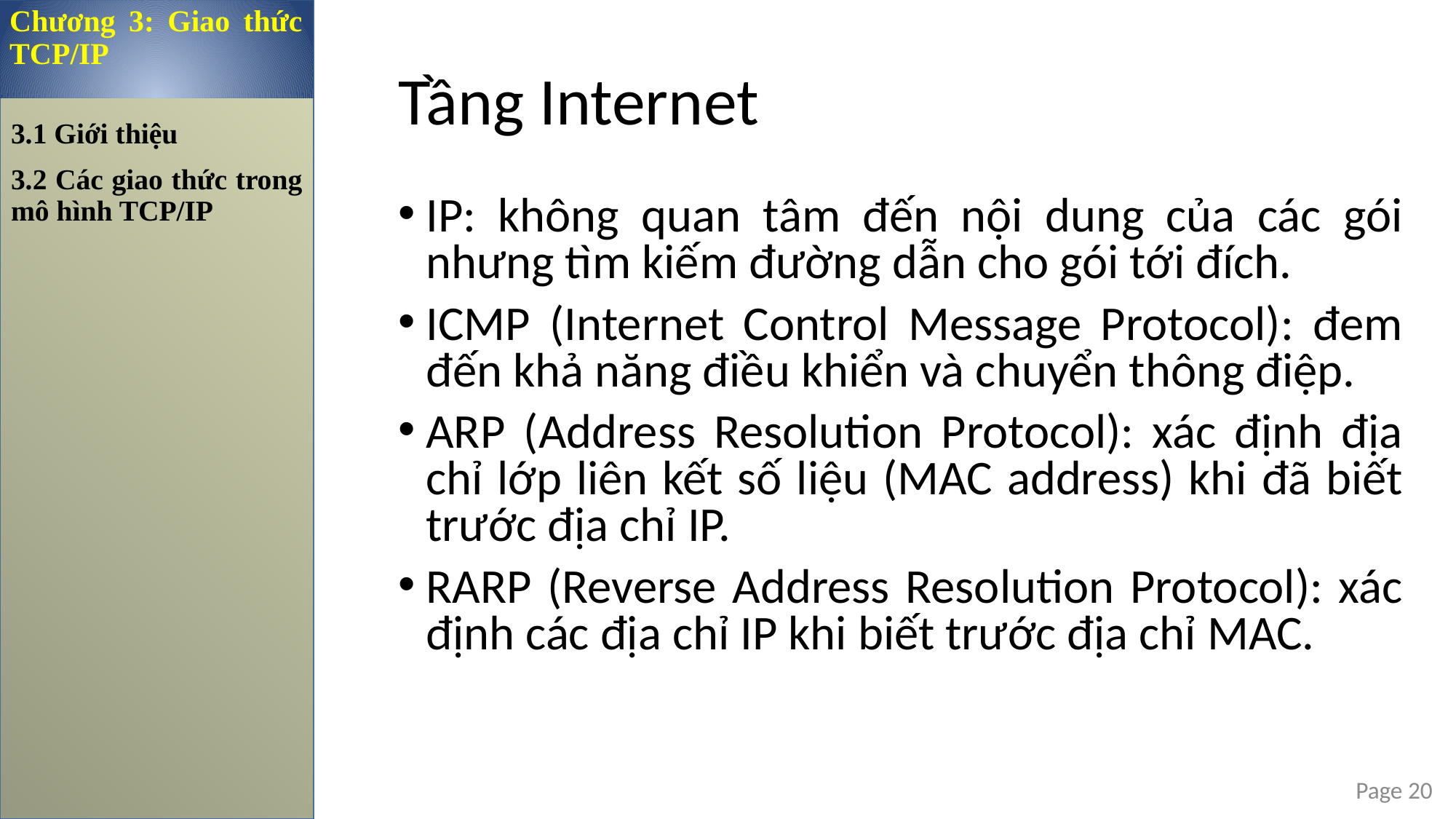

Chương 3: Giao thức TCP/IP
Tầng Internet
3.1 Giới thiệu
3.2 Các giao thức trong mô hình TCP/IP
IP: không quan tâm đến nội dung của các gói nhưng tìm kiếm đường dẫn cho gói tới đích.
ICMP (Internet Control Message Protocol): đem đến khả năng điều khiển và chuyển thông điệp.
ARP (Address Resolution Protocol): xác định địa chỉ lớp liên kết số liệu (MAC address) khi đã biết trước địa chỉ IP.
RARP (Reverse Address Resolution Protocol): xác định các địa chỉ IP khi biết trước địa chỉ MAC.
Page 20